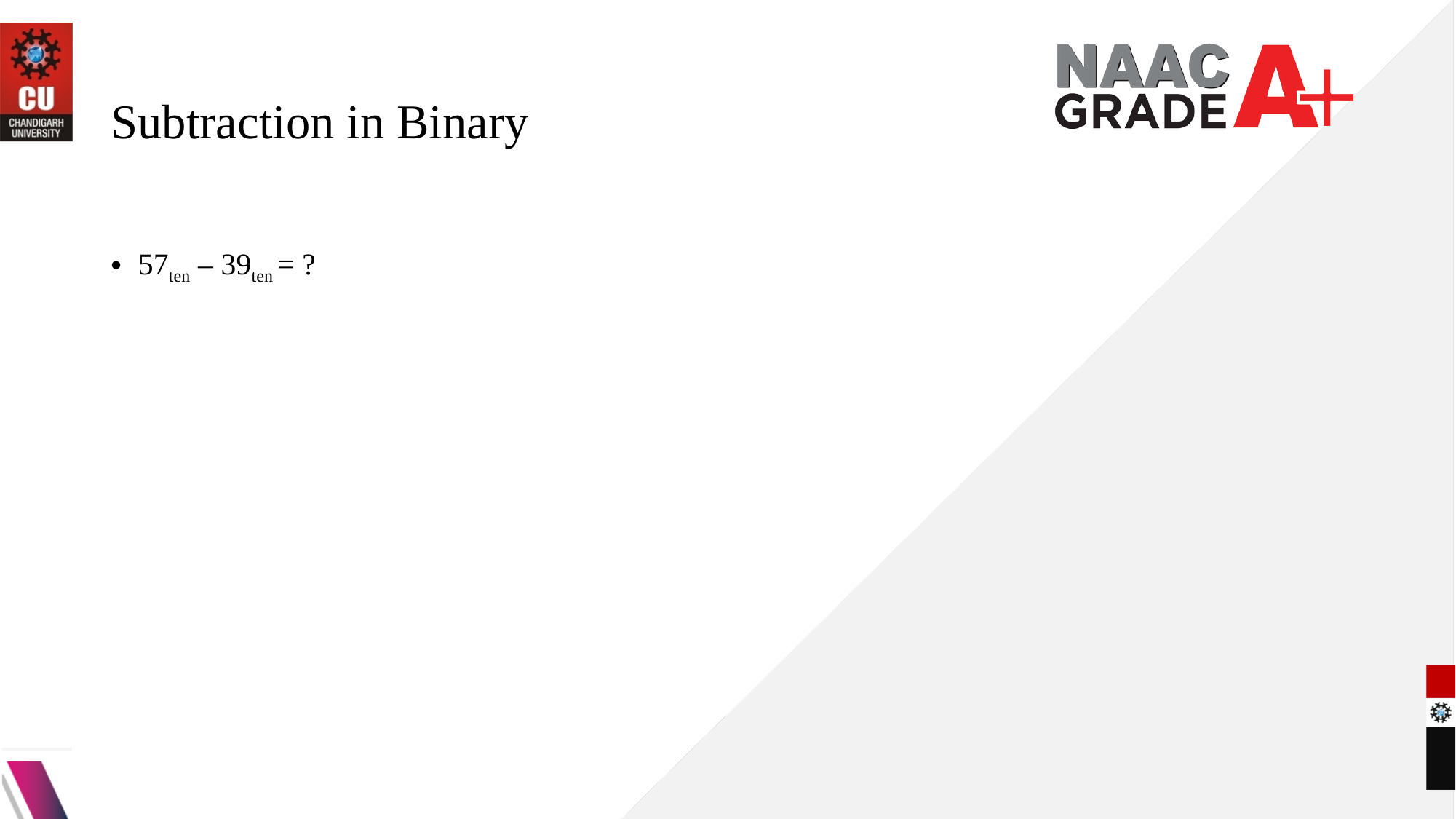

# Subtraction in Binary
57ten – 39ten = ?